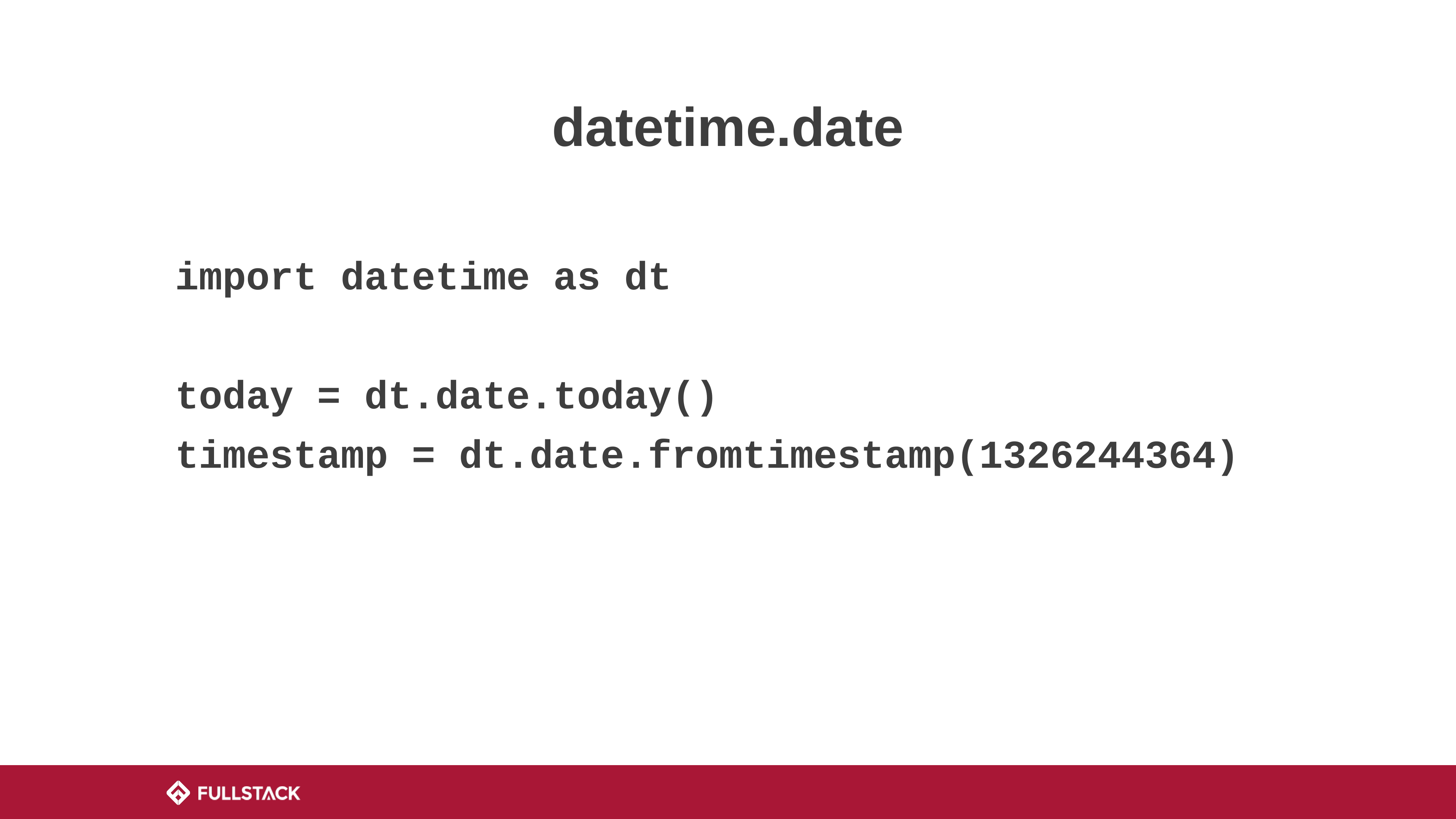

# datetime.date

import datetime as dt

today = dt.date.today()
timestamp = dt.date.fromtimestamp(1326244364)